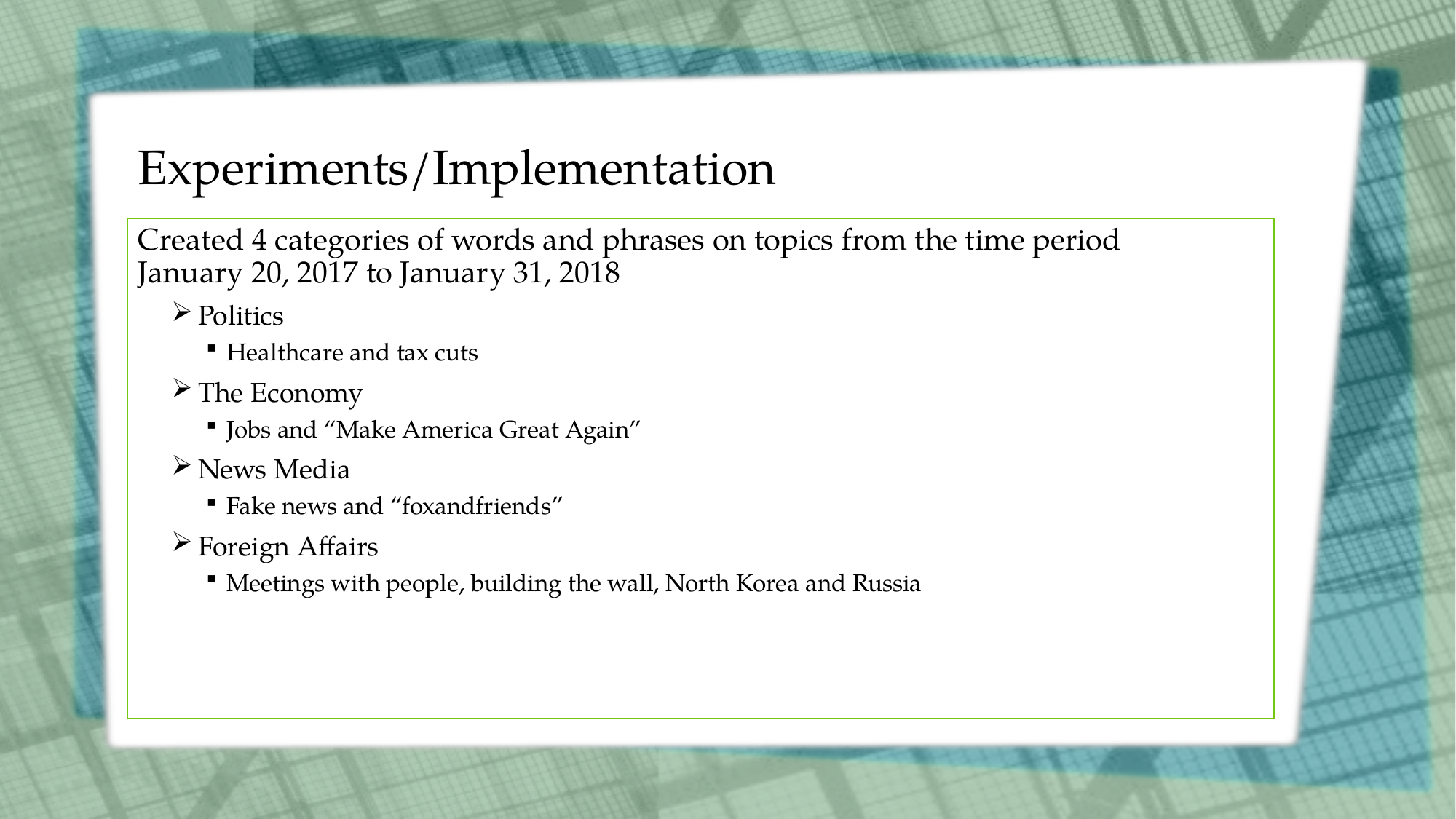

# Experiments/Implementation
Created 4 categories of words and phrases on topics from the time period             January 20, 2017 to January 31, 2018
Politics
Healthcare and tax cuts
The Economy
Jobs and “Make America Great Again”
News Media
Fake news and “foxandfriends”
Foreign Affairs
Meetings with people, building the wall, North Korea and Russia